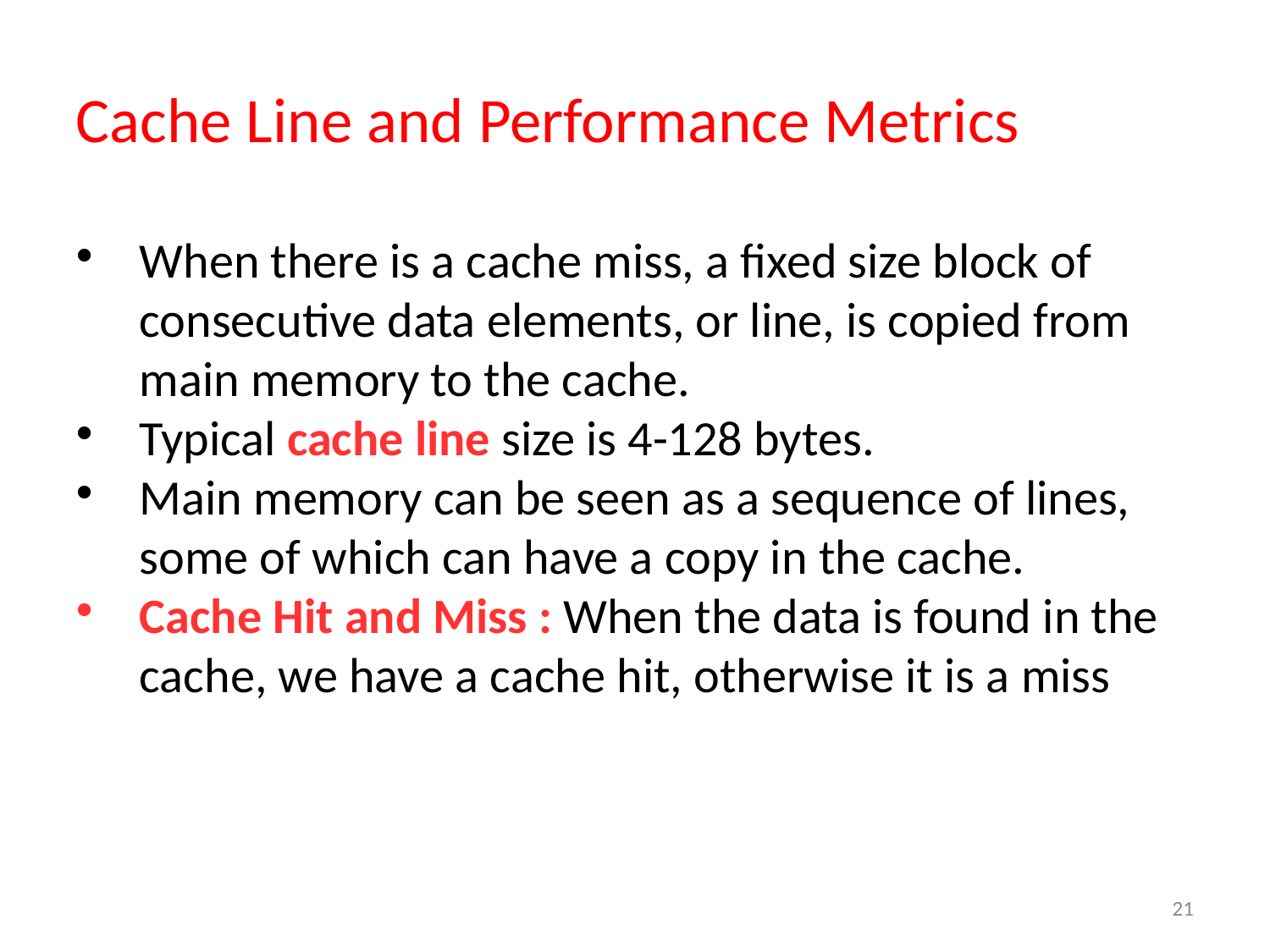

Cache Line and Performance Metrics
When there is a cache miss, a fixed size block of consecutive data elements, or line, is copied from main memory to the cache.
Typical cache line size is 4-128 bytes.
Main memory can be seen as a sequence of lines, some of which can have a copy in the cache.
Cache Hit and Miss : When the data is found in the cache, we have a cache hit, otherwise it is a miss
21